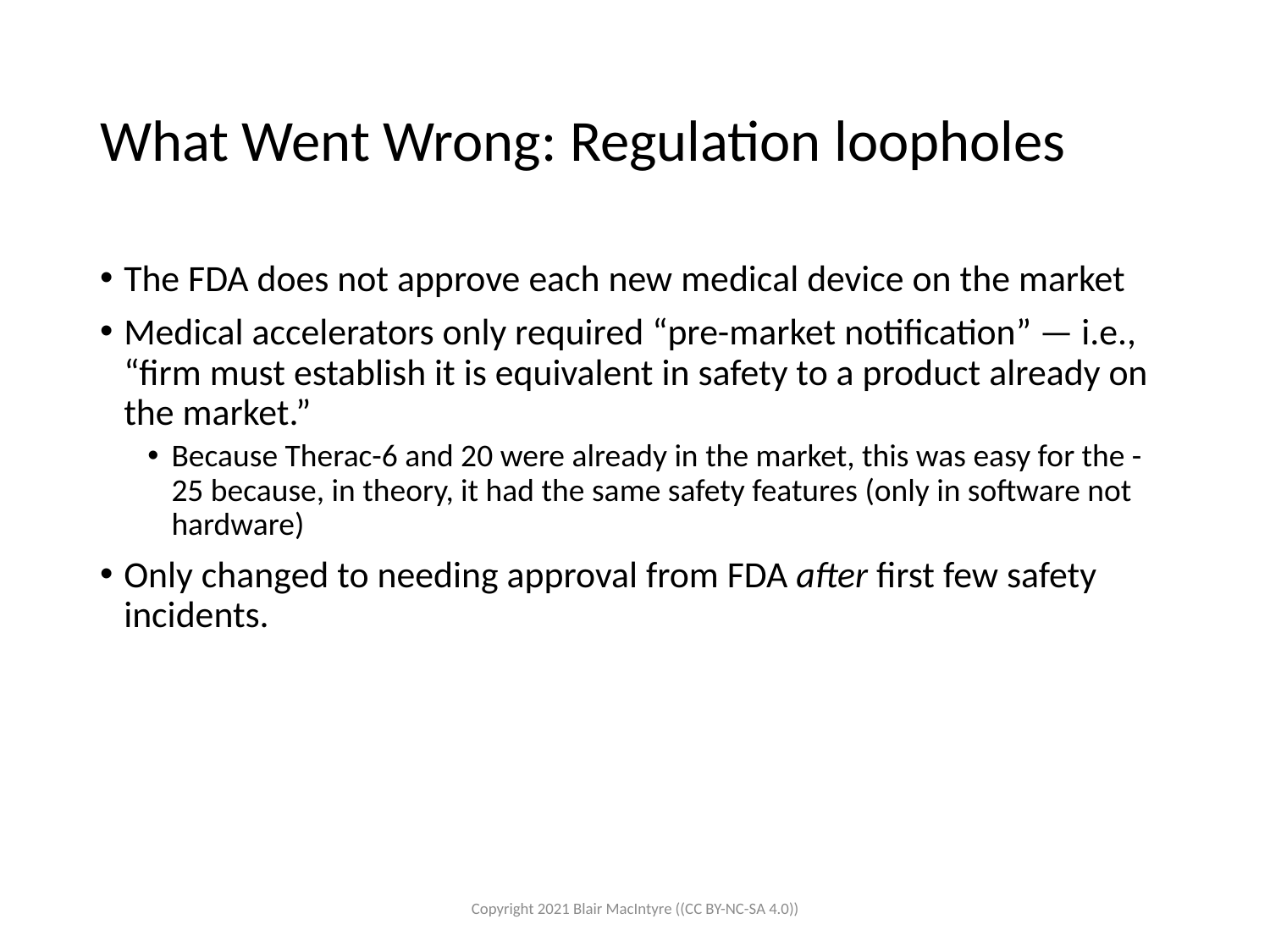

# What Went Wrong: Regulation loopholes
The FDA does not approve each new medical device on the market
Medical accelerators only required “pre-market notification” — i.e., “firm must establish it is equivalent in safety to a product already on the market.”
Because Therac-6 and 20 were already in the market, this was easy for the -25 because, in theory, it had the same safety features (only in software not hardware)
Only changed to needing approval from FDA after first few safety incidents.
Copyright 2021 Blair MacIntyre ((CC BY-NC-SA 4.0))